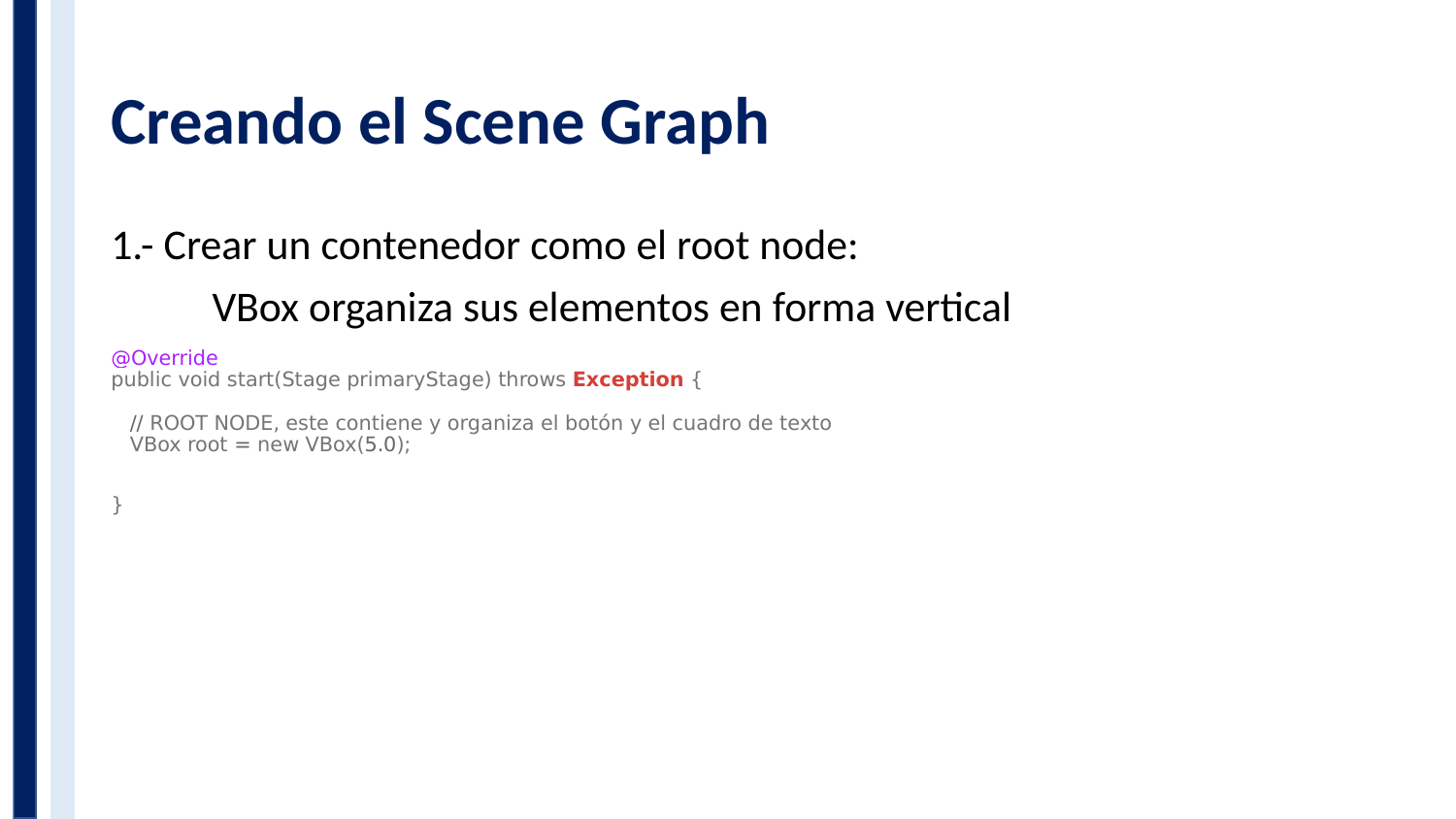

# Creando el Scene Graph
1.- Crear un contenedor como el root node:
VBox organiza sus elementos en forma vertical
@Override
public void start(Stage primaryStage) throws Exception {
   // ROOT NODE, este contiene y organiza el botón y el cuadro de texto
   VBox root = new VBox(5.0);
}